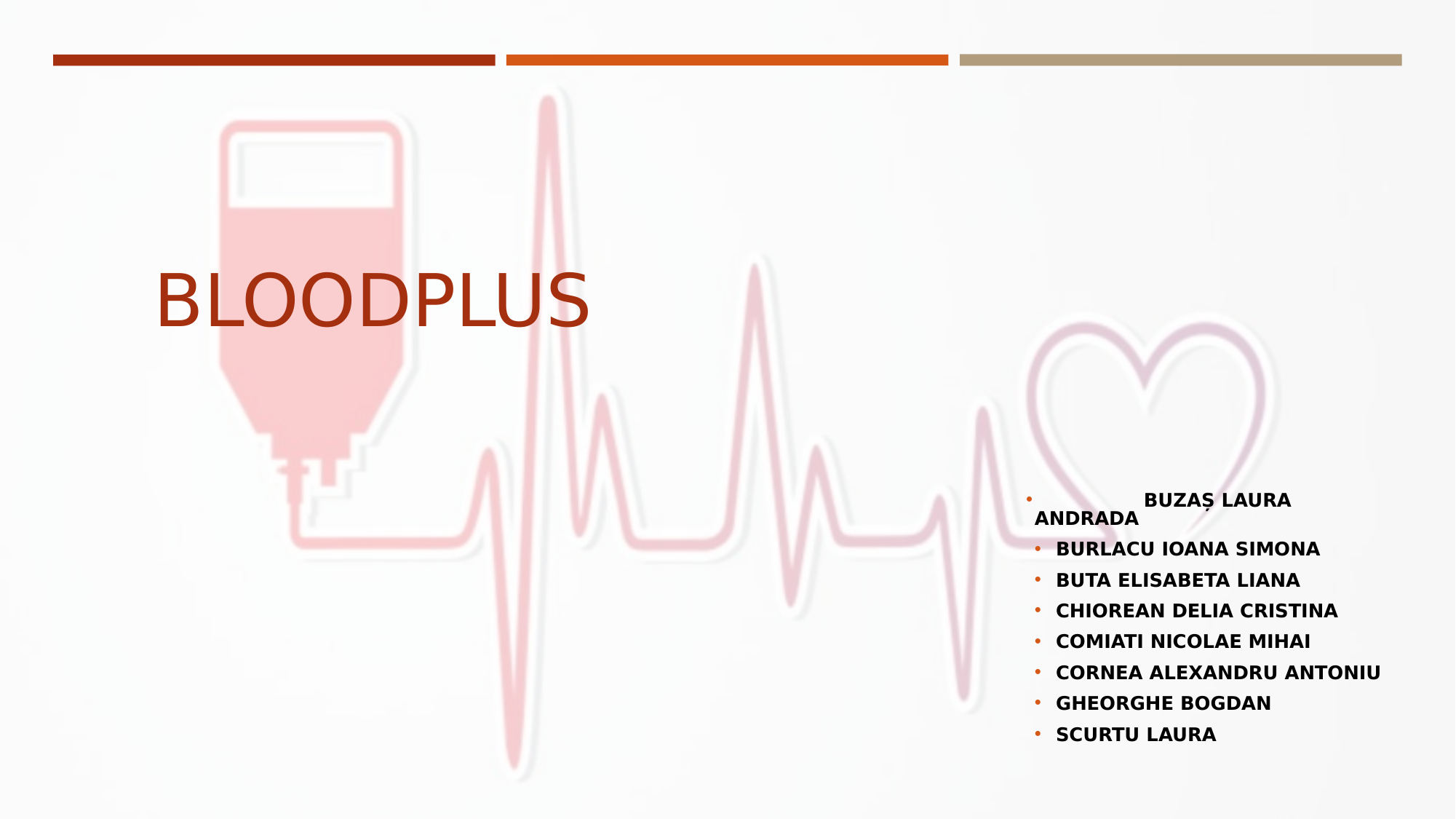

# BLOODPLUS
	BUZAȘ LAURA ANDRADA
BURLACU IOANA SIMONA
BUTA ELISABETA LIANA
CHIOREAN DELIA CRISTINA
COMIATI NICOLAE MIHAI
CORNEA ALEXANDRU ANTONIU
GHEORGHE BOGDAN
SCURTU LAURA